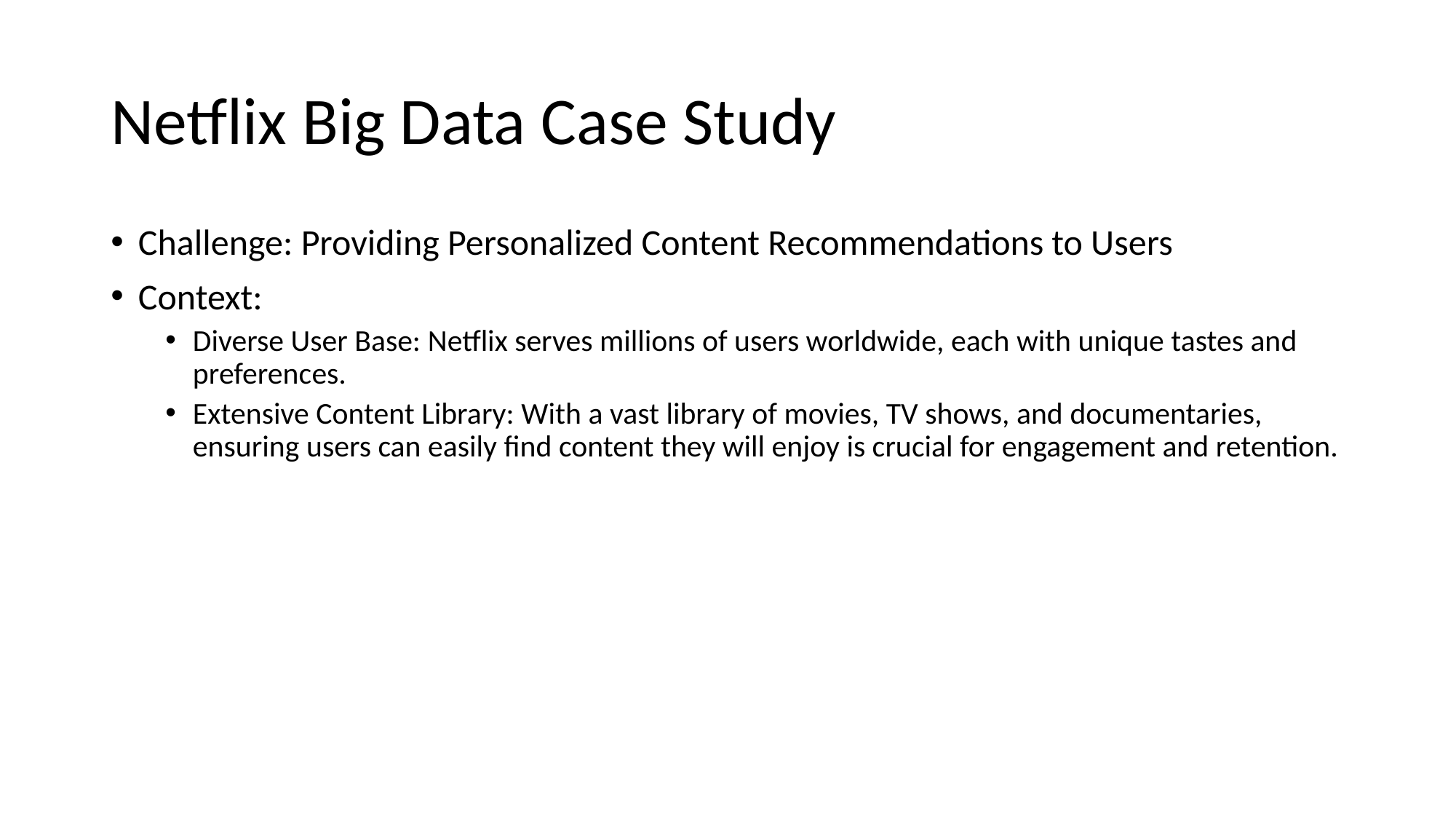

# Netflix Big Data Case Study
Challenge: Providing Personalized Content Recommendations to Users
Context:
Diverse User Base: Netflix serves millions of users worldwide, each with unique tastes and preferences.
Extensive Content Library: With a vast library of movies, TV shows, and documentaries, ensuring users can easily find content they will enjoy is crucial for engagement and retention.